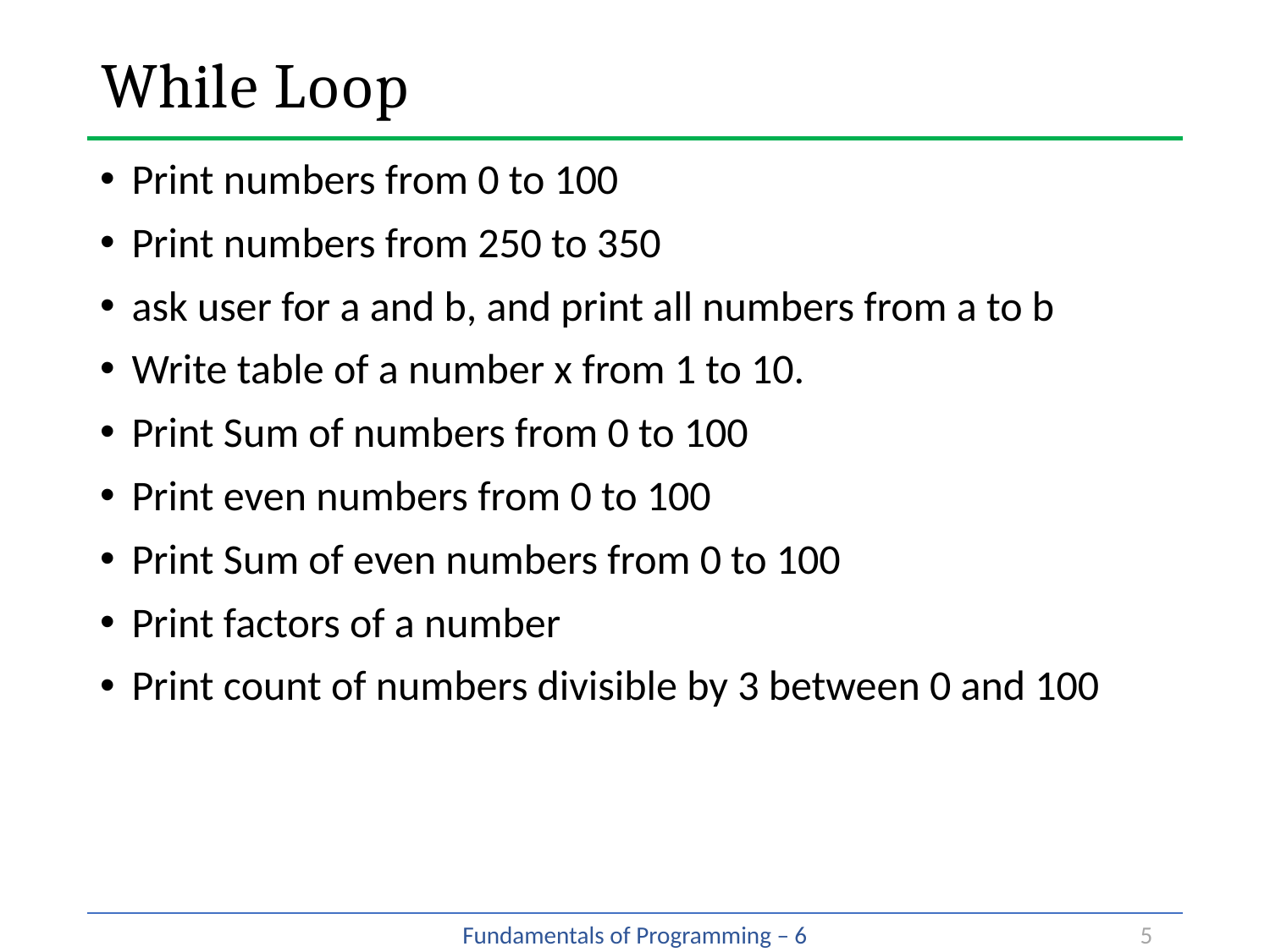

# While Loop
Print numbers from 0 to 100
Print numbers from 250 to 350
ask user for a and b, and print all numbers from a to b
Write table of a number x from 1 to 10.
Print Sum of numbers from 0 to 100
Print even numbers from 0 to 100
Print Sum of even numbers from 0 to 100
Print factors of a number
Print count of numbers divisible by 3 between 0 and 100

5